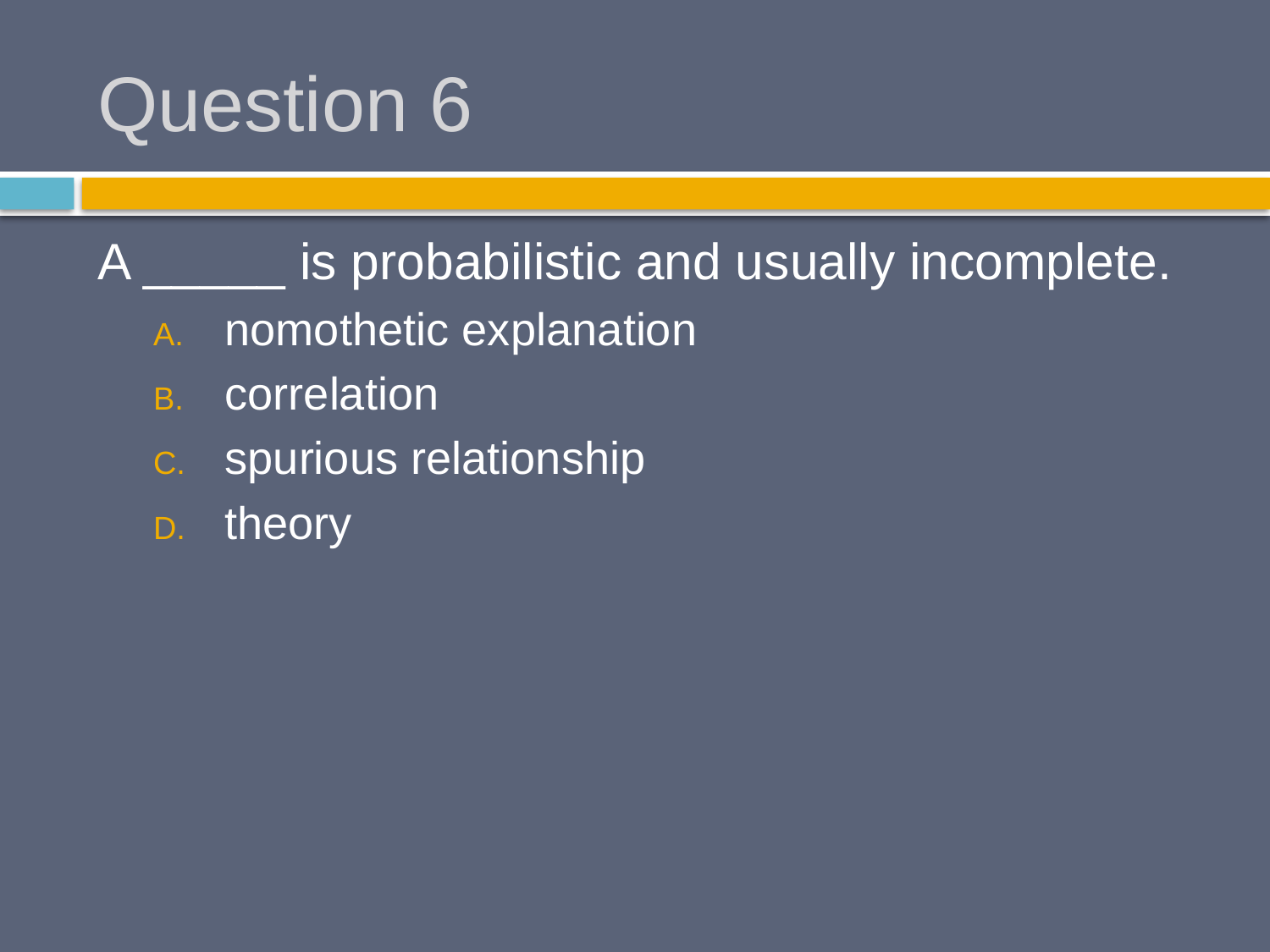

# Question 6
A _____ is probabilistic and usually incomplete.
nomothetic explanation
correlation
spurious relationship
theory